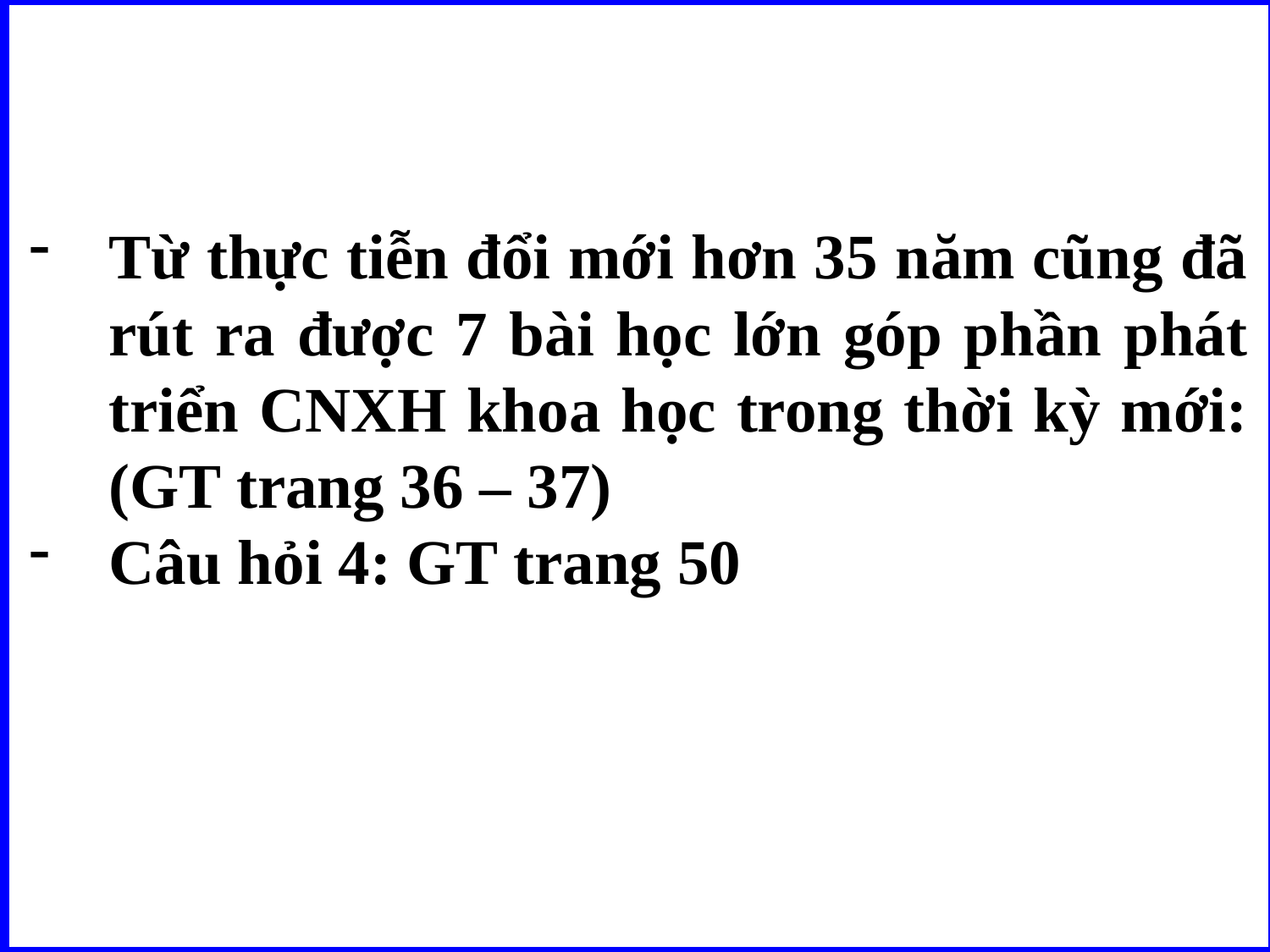

Từ thực tiễn đổi mới hơn 35 năm cũng đã rút ra được 7 bài học lớn góp phần phát triển CNXH khoa học trong thời kỳ mới: (GT trang 36 – 37)
Câu hỏi 4: GT trang 50